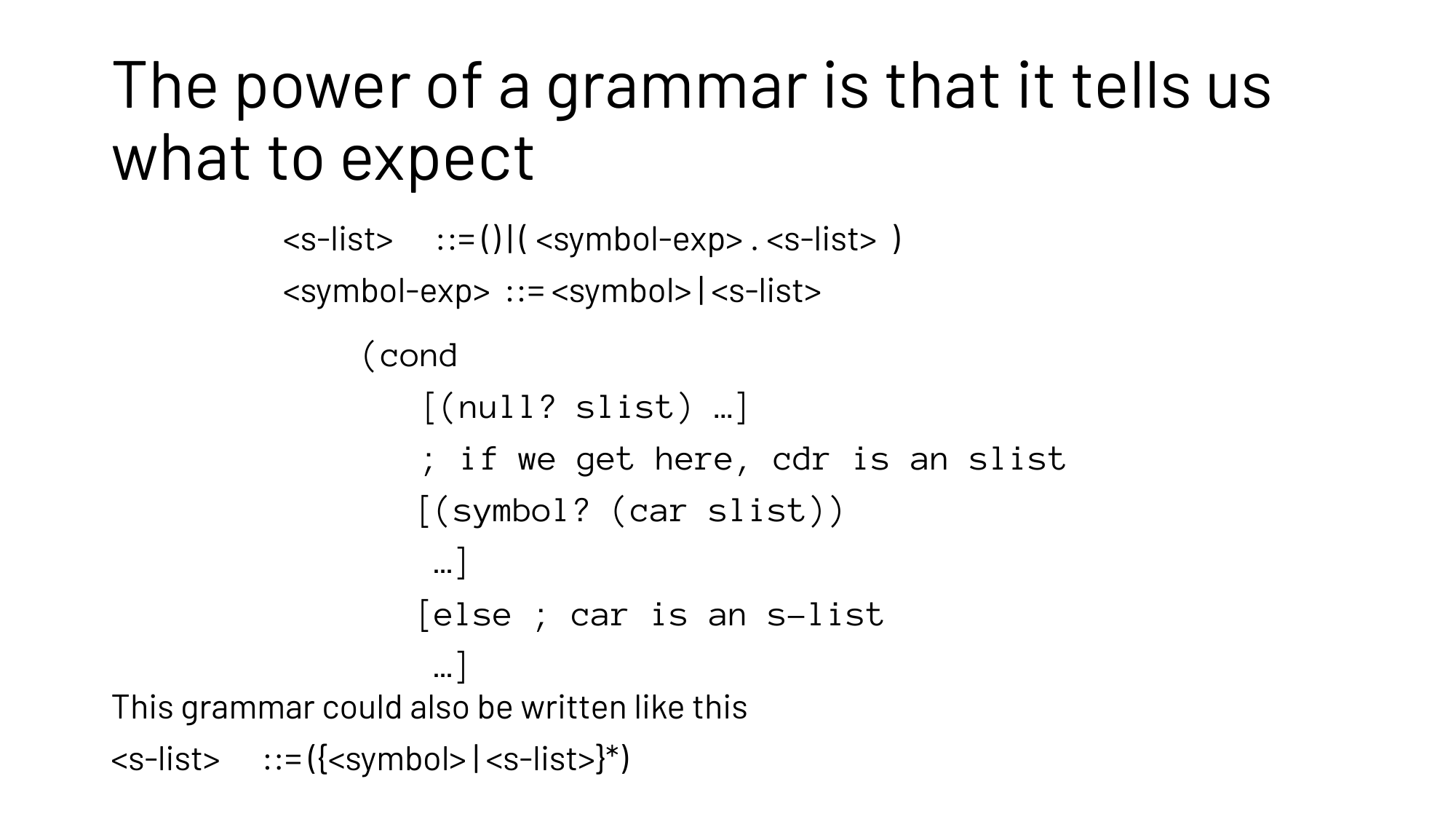

# The power of a grammar is that it tells us what to expect
<s-list>      ::= () | ( <symbol-exp> . <s-list>  )
<symbol-exp>  ::= <symbol> | <s-list>
    (cond
       [(null? slist) …]
       ; if we get here, cdr is an slist
	  [(symbol? (car slist))
	   …]
	  [else ; car is an s-list
	   …]
This grammar could also be written like this
<s-list>      ::= ({<symbol> | <s-list>}*)